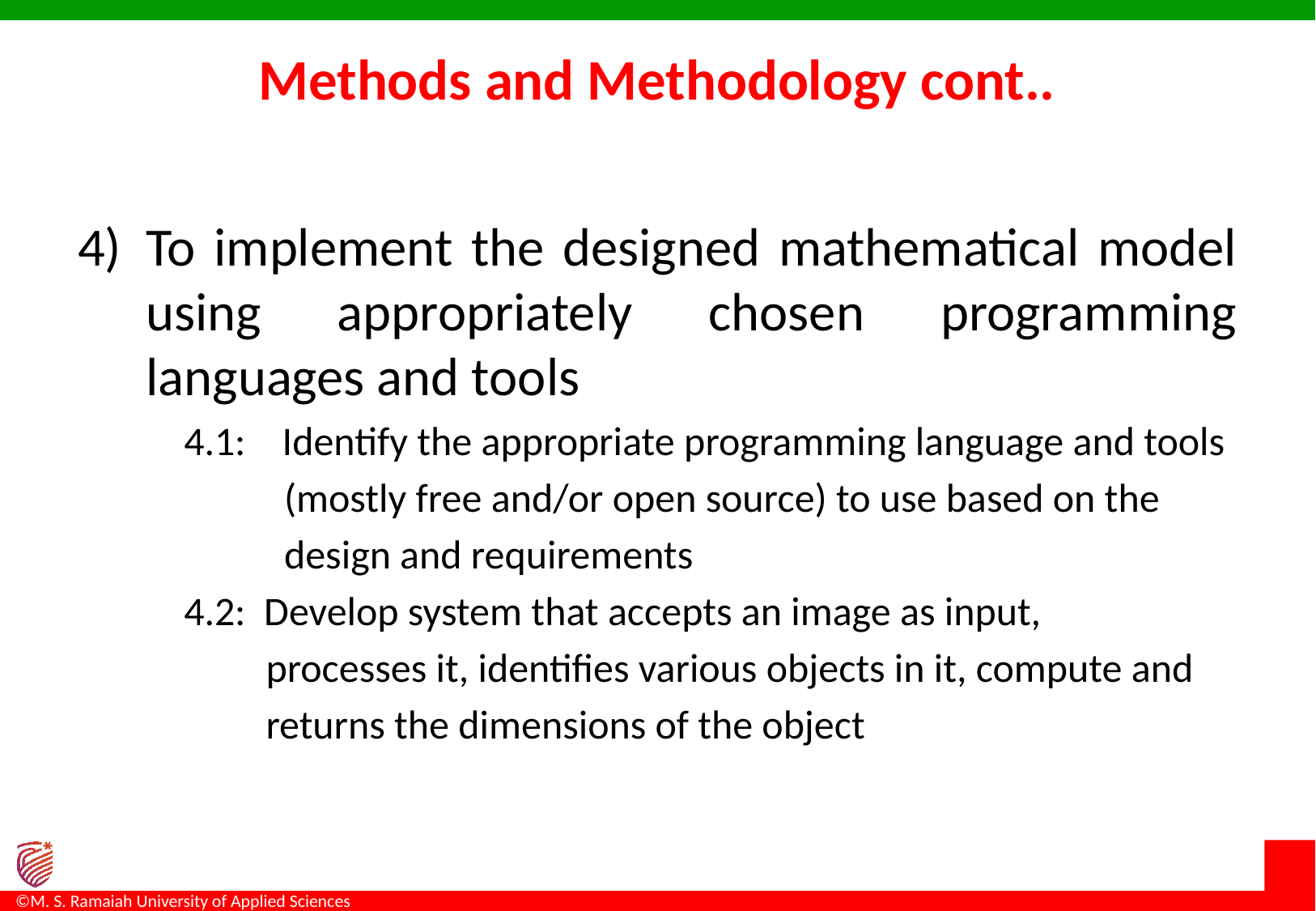

# Methods and Methodology cont..
To implement the designed mathematical model using appropriately chosen programming languages and tools
4.1:    Identify the appropriate programming language and tools
           (mostly free and/or open source) to use based on the
           design and requirements
4.2:  Develop system that accepts an image as input,
         processes it, identifies various objects in it, compute and
         returns the dimensions of the object